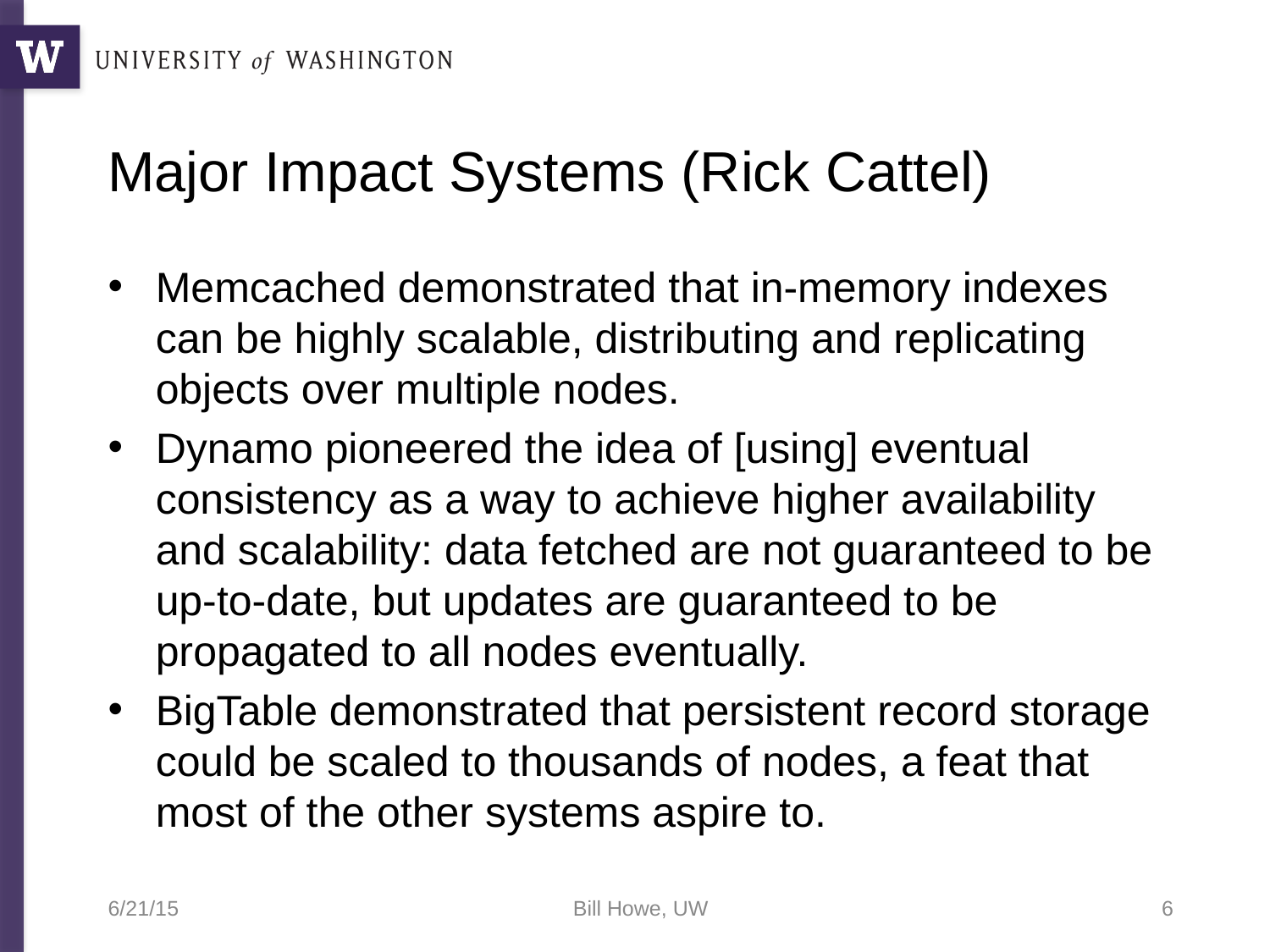

# Major Impact Systems (Rick Cattel)
Memcached demonstrated that in-memory indexes can be highly scalable, distributing and replicating objects over multiple nodes.
Dynamo pioneered the idea of [using] eventual consistency as a way to achieve higher availability and scalability: data fetched are not guaranteed to be up-to-date, but updates are guaranteed to be propagated to all nodes eventually.
BigTable demonstrated that persistent record storage could be scaled to thousands of nodes, a feat that most of the other systems aspire to.
6/21/15
Bill Howe, UW
6